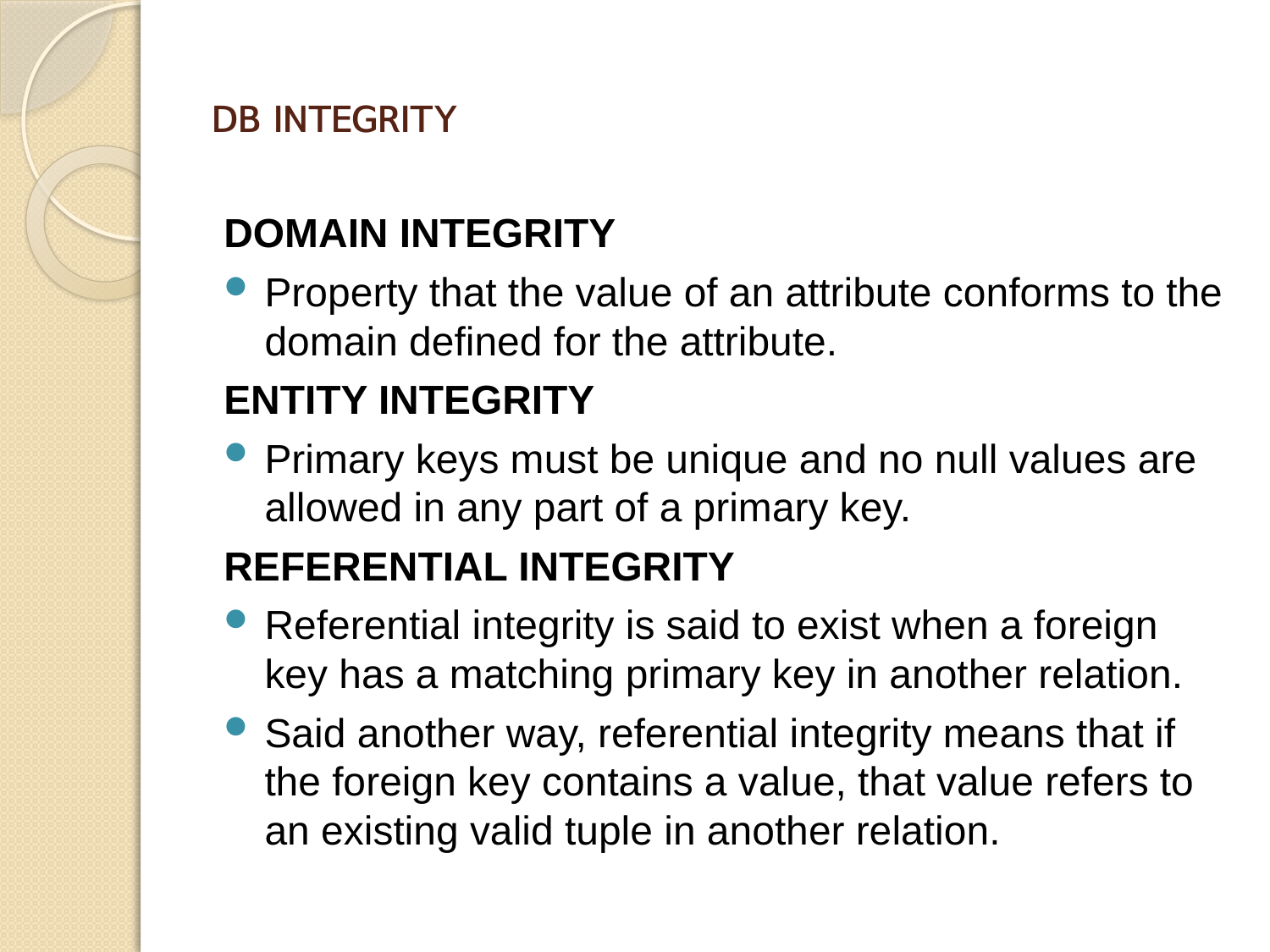

# DB INTEGRITY
DOMAIN INTEGRITY
Property that the value of an attribute conforms to the domain defined for the attribute.
ENTITY INTEGRITY
Primary keys must be unique and no null values are allowed in any part of a primary key.
REFERENTIAL INTEGRITY
Referential integrity is said to exist when a foreign key has a matching primary key in another relation.
Said another way, referential integrity means that if the foreign key contains a value, that value refers to an existing valid tuple in another relation.